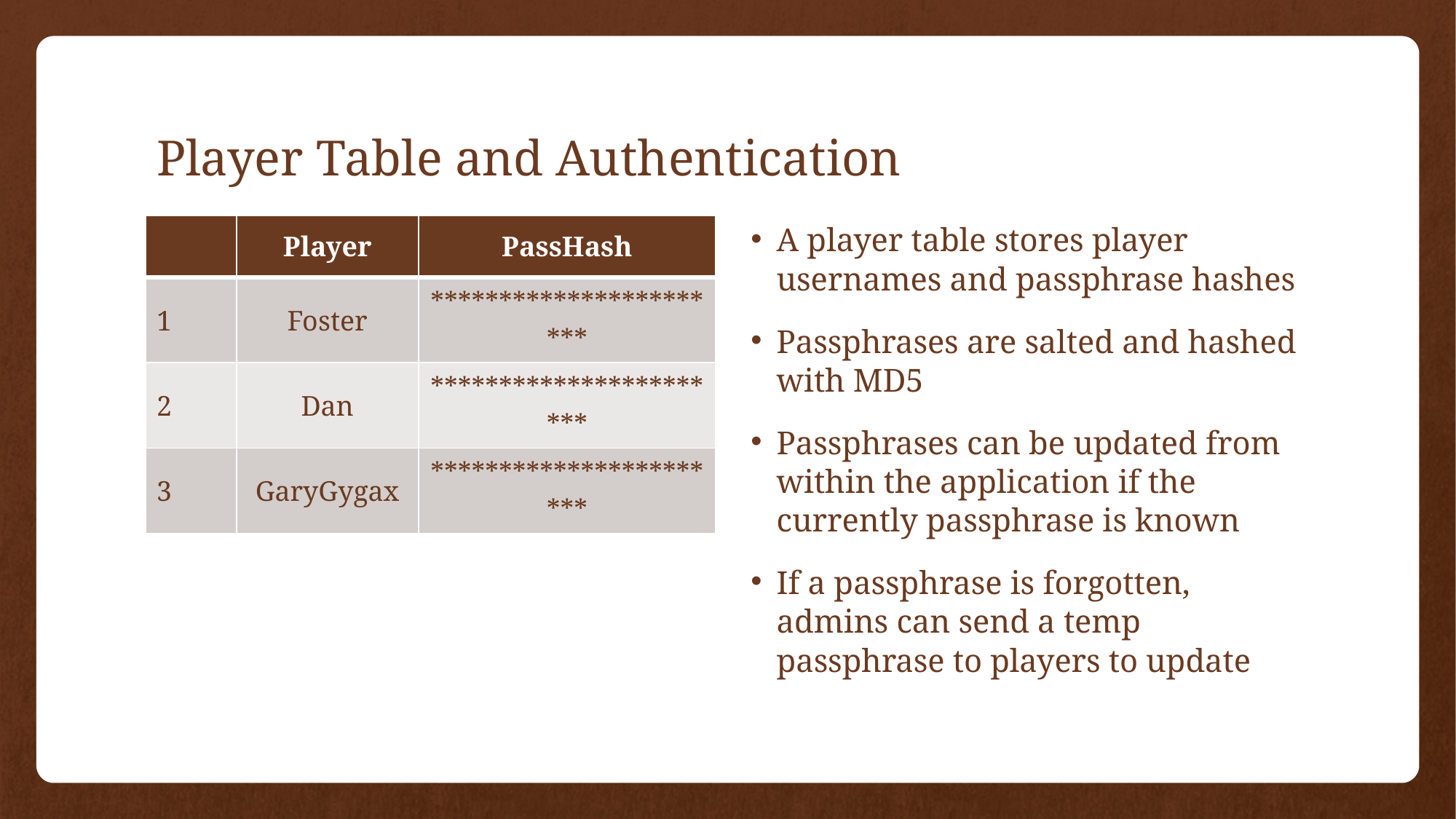

# Player Table and Authentication
|  | Player | PassHash |
| --- | --- | --- |
| 1 | Foster | \*\*\*\*\*\*\*\*\*\*\*\*\*\*\*\*\*\*\*\*\*\*\* |
| 2 | Dan | \*\*\*\*\*\*\*\*\*\*\*\*\*\*\*\*\*\*\*\*\*\*\* |
| 3 | GaryGygax | \*\*\*\*\*\*\*\*\*\*\*\*\*\*\*\*\*\*\*\*\*\*\* |
A player table stores player usernames and passphrase hashes
Passphrases are salted and hashed with MD5
Passphrases can be updated from within the application if the currently passphrase is known
If a passphrase is forgotten, admins can send a temp passphrase to players to update